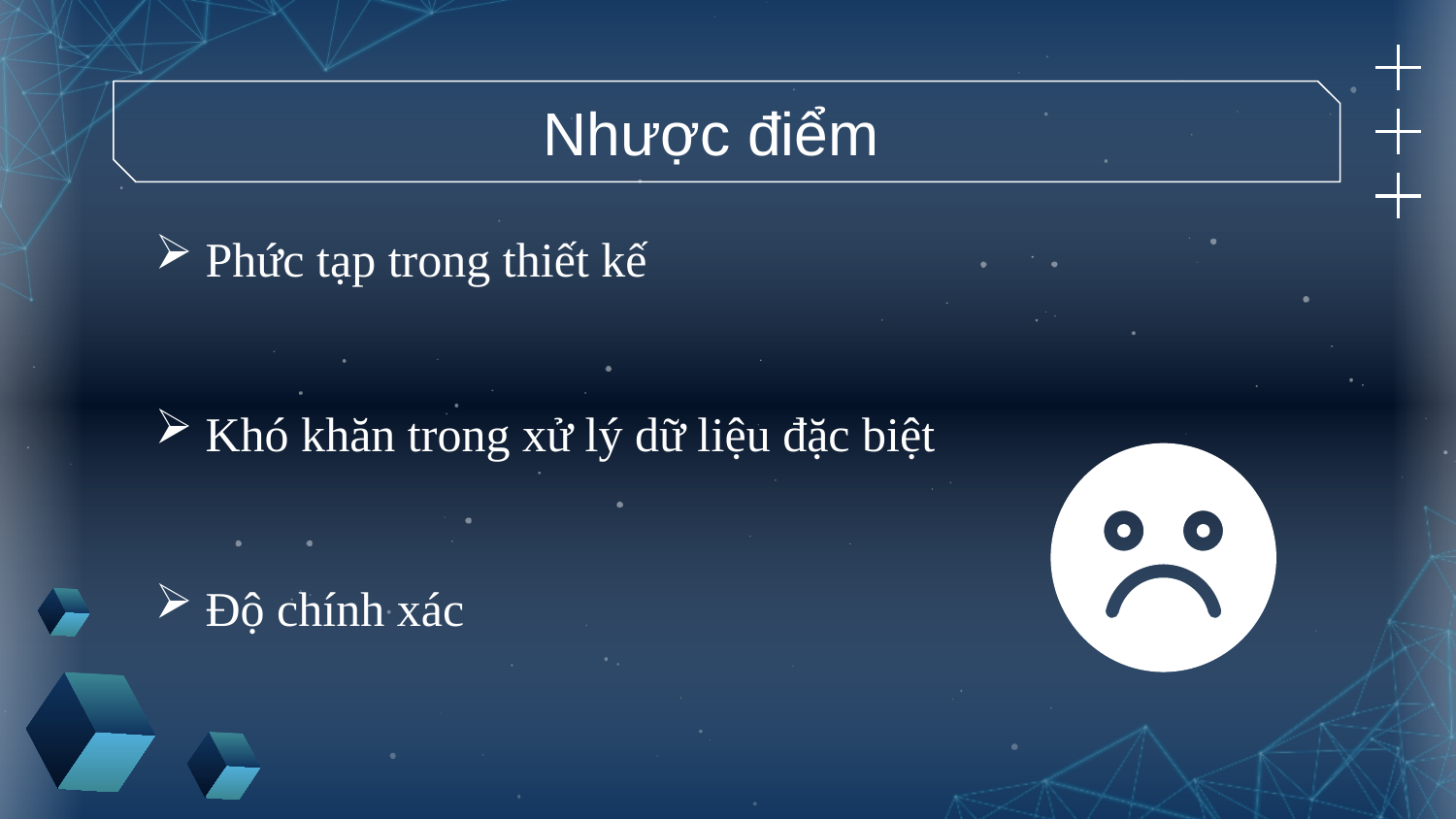

# Nhược điểm
Phức tạp trong thiết kế

Khó khăn trong xử lý dữ liệu đặc biệt

Độ chính xác